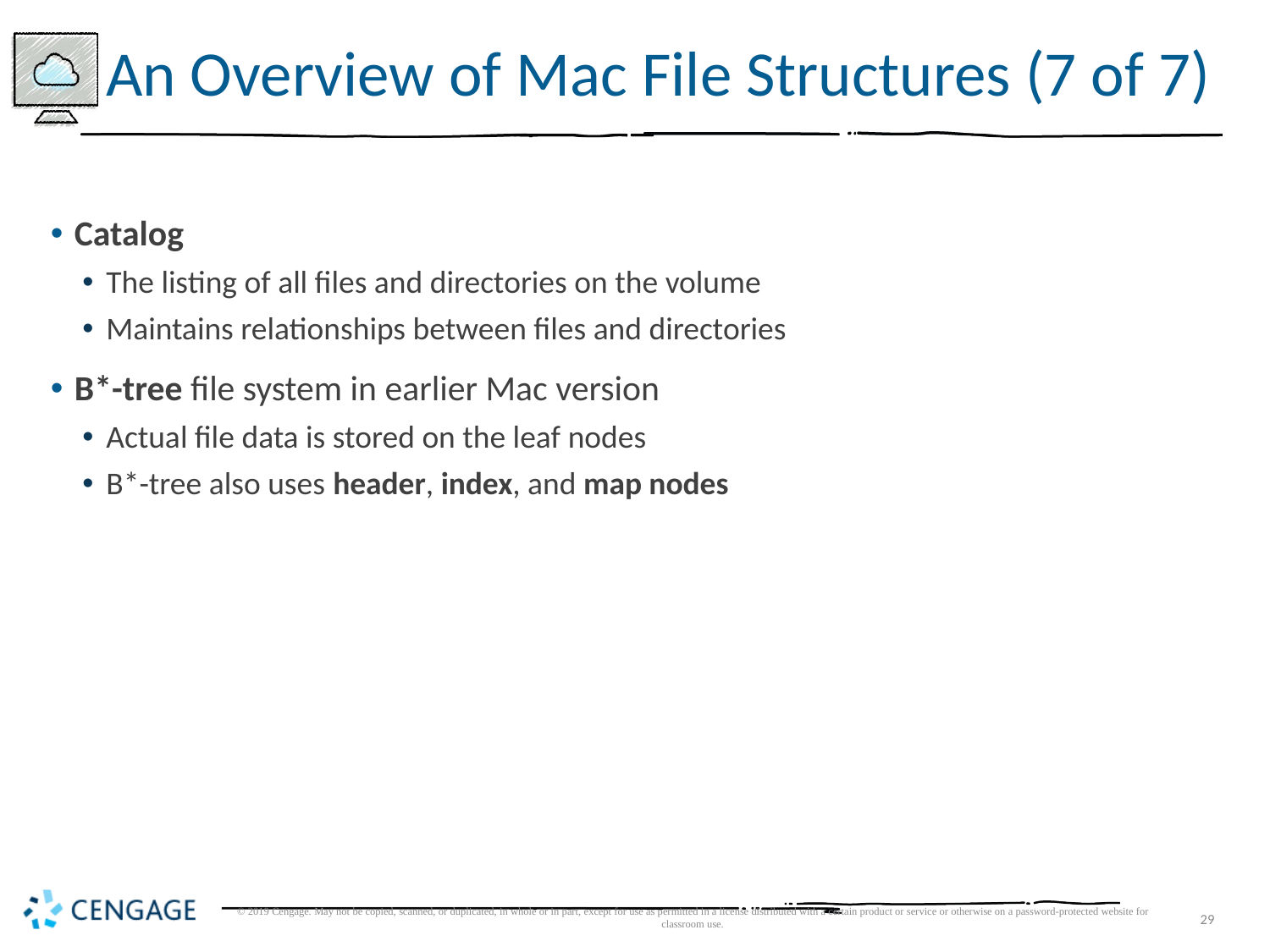

# An Overview of Mac File Structures (7 of 7)
Catalog
The listing of all files and directories on the volume
Maintains relationships between files and directories
B*-tree file system in earlier Mac version
Actual file data is stored on the leaf nodes
B*-tree also uses header, index, and map nodes
© 2019 Cengage. May not be copied, scanned, or duplicated, in whole or in part, except for use as permitted in a license distributed with a certain product or service or otherwise on a password-protected website for classroom use.